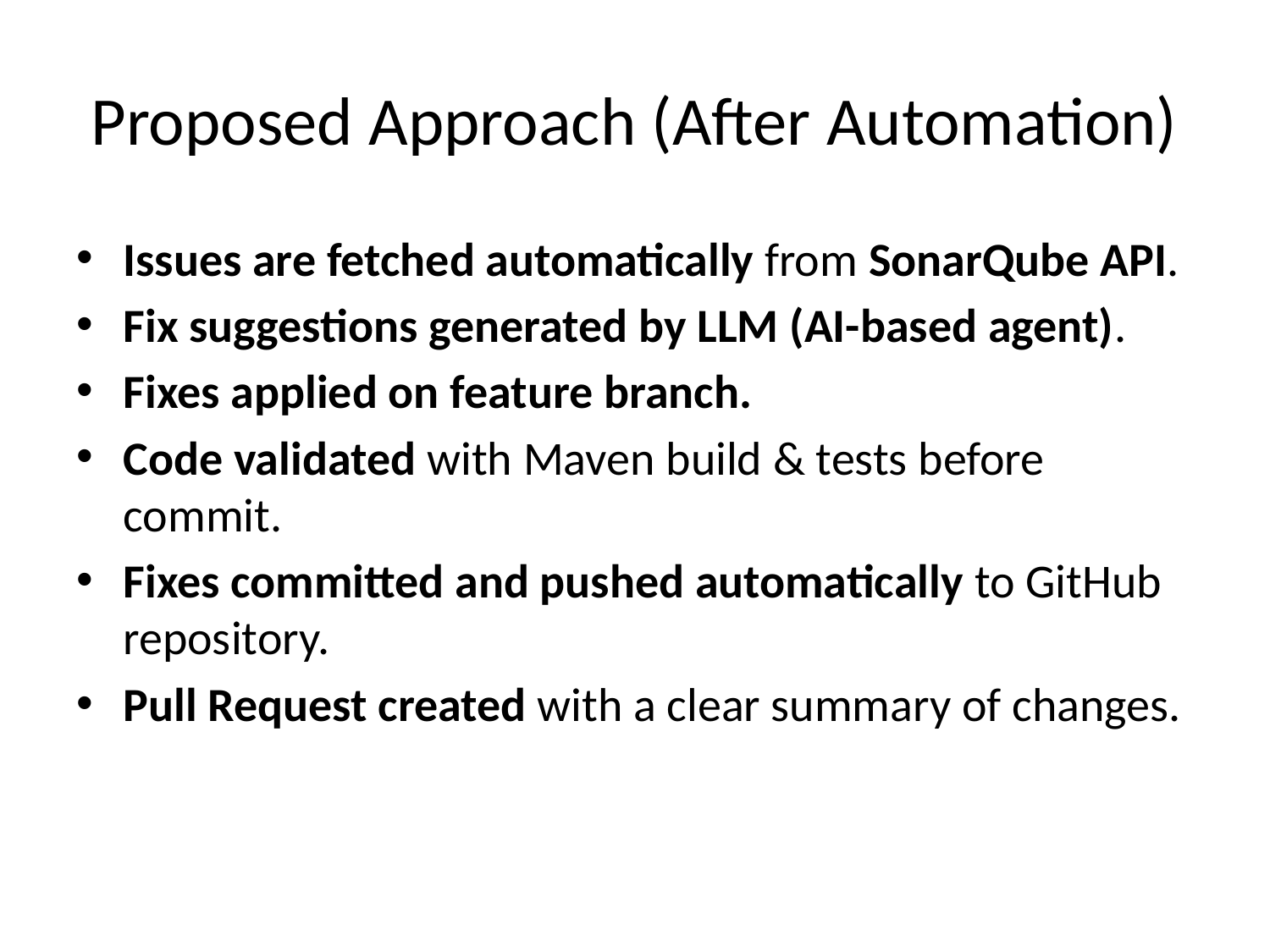

# Proposed Approach (After Automation)
Issues are fetched automatically from SonarQube API.
Fix suggestions generated by LLM (AI-based agent).
Fixes applied on feature branch.
Code validated with Maven build & tests before commit.
Fixes committed and pushed automatically to GitHub repository.
Pull Request created with a clear summary of changes.